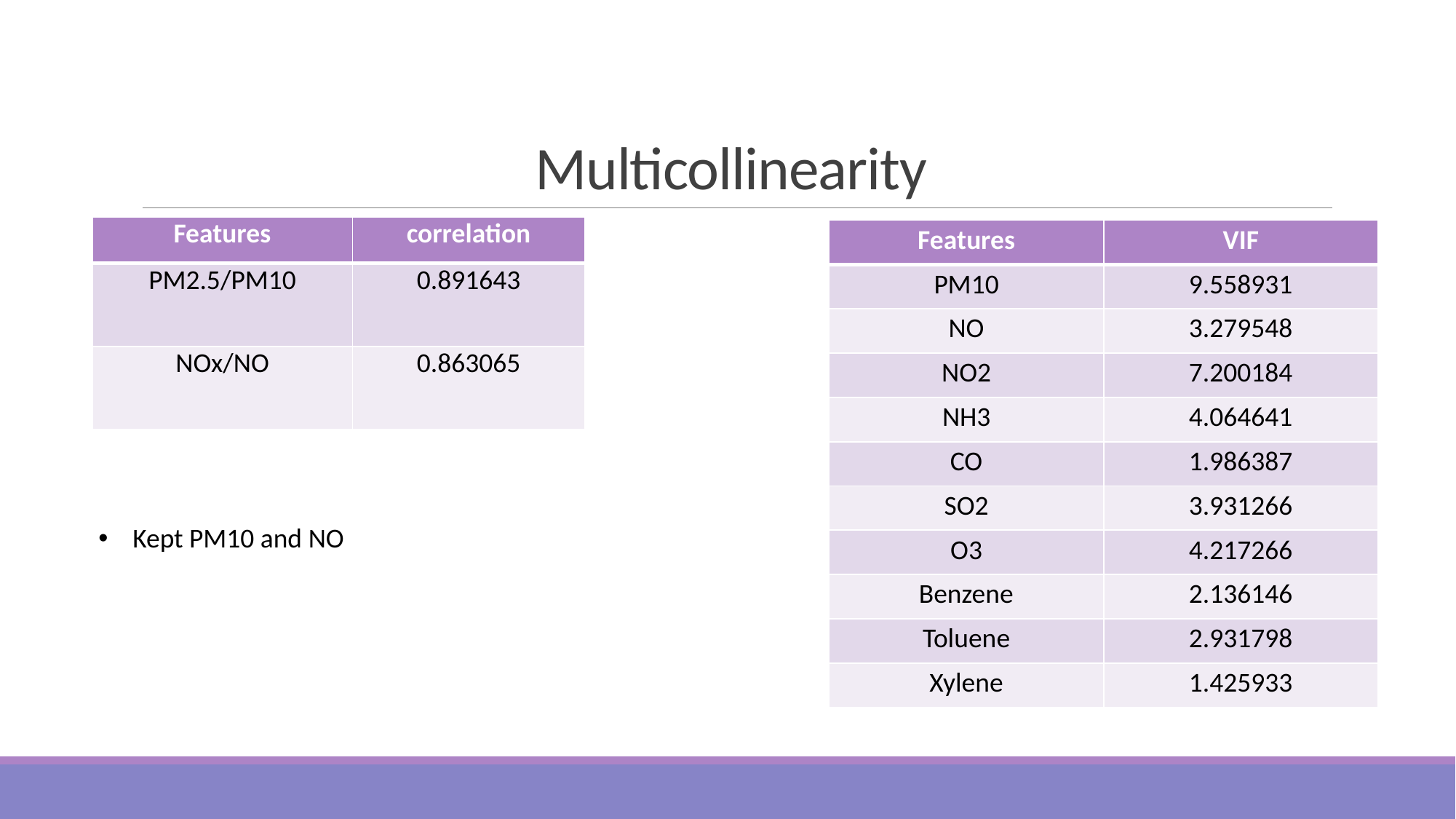

# Multicollinearity
| Features | correlation |
| --- | --- |
| PM2.5/PM10 | 0.891643 |
| NOx/NO | 0.863065 |
| Features | VIF |
| --- | --- |
| PM10 | 9.558931 |
| NO | 3.279548 |
| NO2 | 7.200184 |
| NH3 | 4.064641 |
| CO | 1.986387 |
| SO2 | 3.931266 |
| O3 | 4.217266 |
| Benzene | 2.136146 |
| Toluene | 2.931798 |
| Xylene | 1.425933 |
Kept PM10 and NO